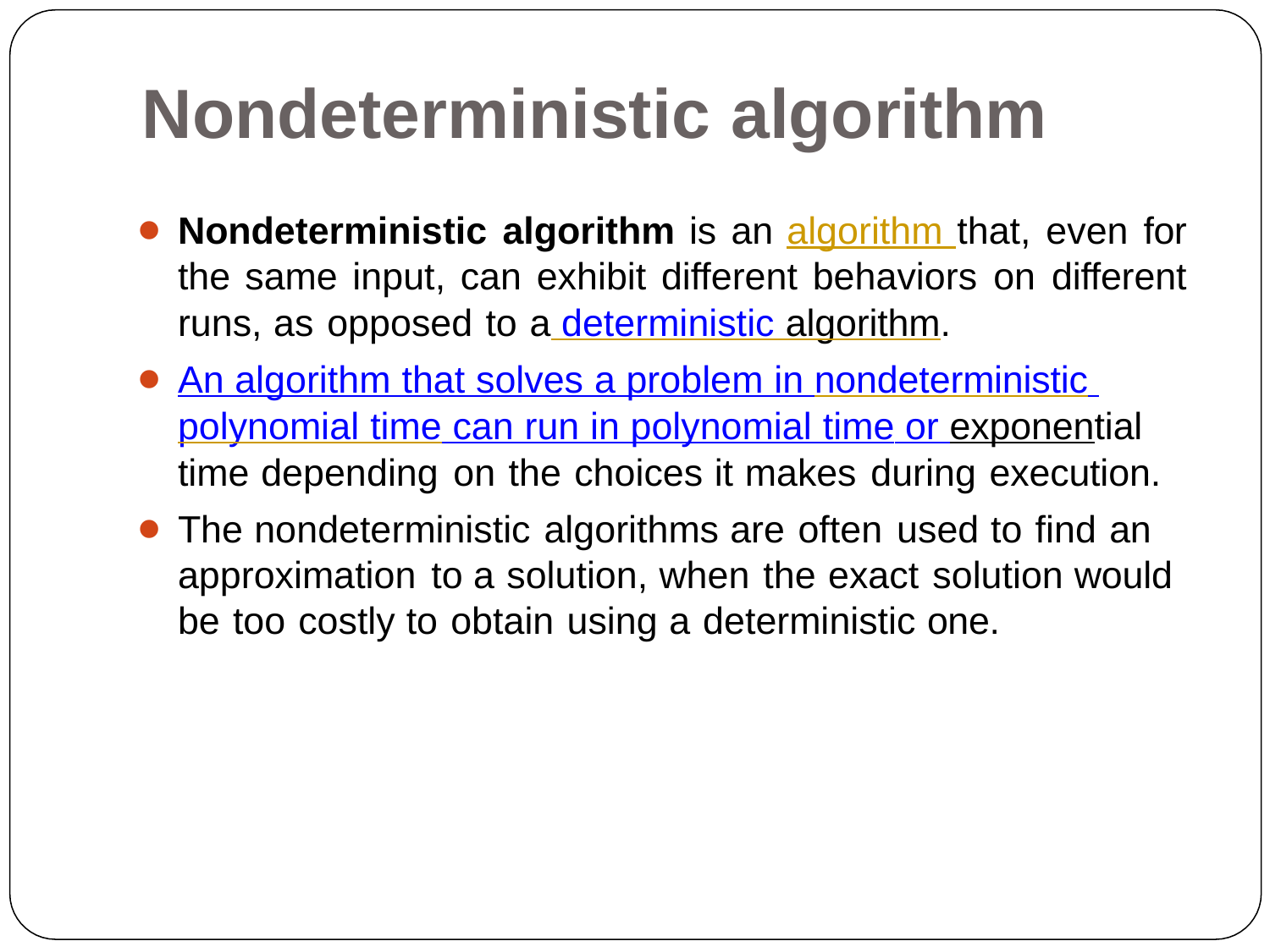

# Nondeterministic algorithm
Nondeterministic algorithm is an algorithm that, even for the same input, can exhibit different behaviors on different runs, as opposed to a deterministic algorithm.
An algorithm that solves a problem in nondeterministic polynomial time can run in polynomial time or exponential time depending on the choices it makes during execution.
The nondeterministic algorithms are often used to find an approximation to a solution, when the exact solution would be too costly to obtain using a deterministic one.